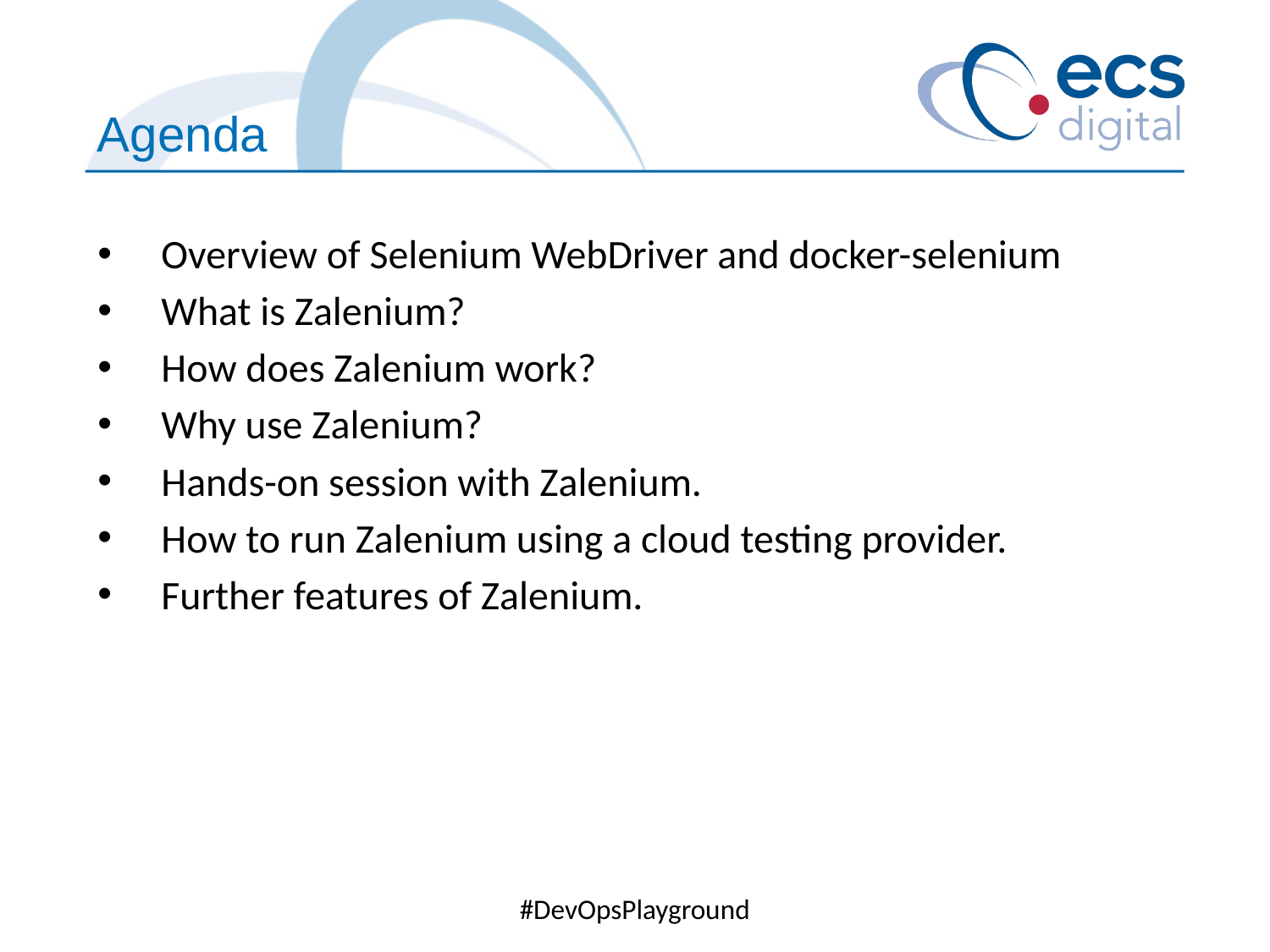

Agenda
Overview of Selenium WebDriver and docker-selenium
What is Zalenium?
How does Zalenium work?
Why use Zalenium?
Hands-on session with Zalenium.
How to run Zalenium using a cloud testing provider.
Further features of Zalenium.

#DevOpsPlayground